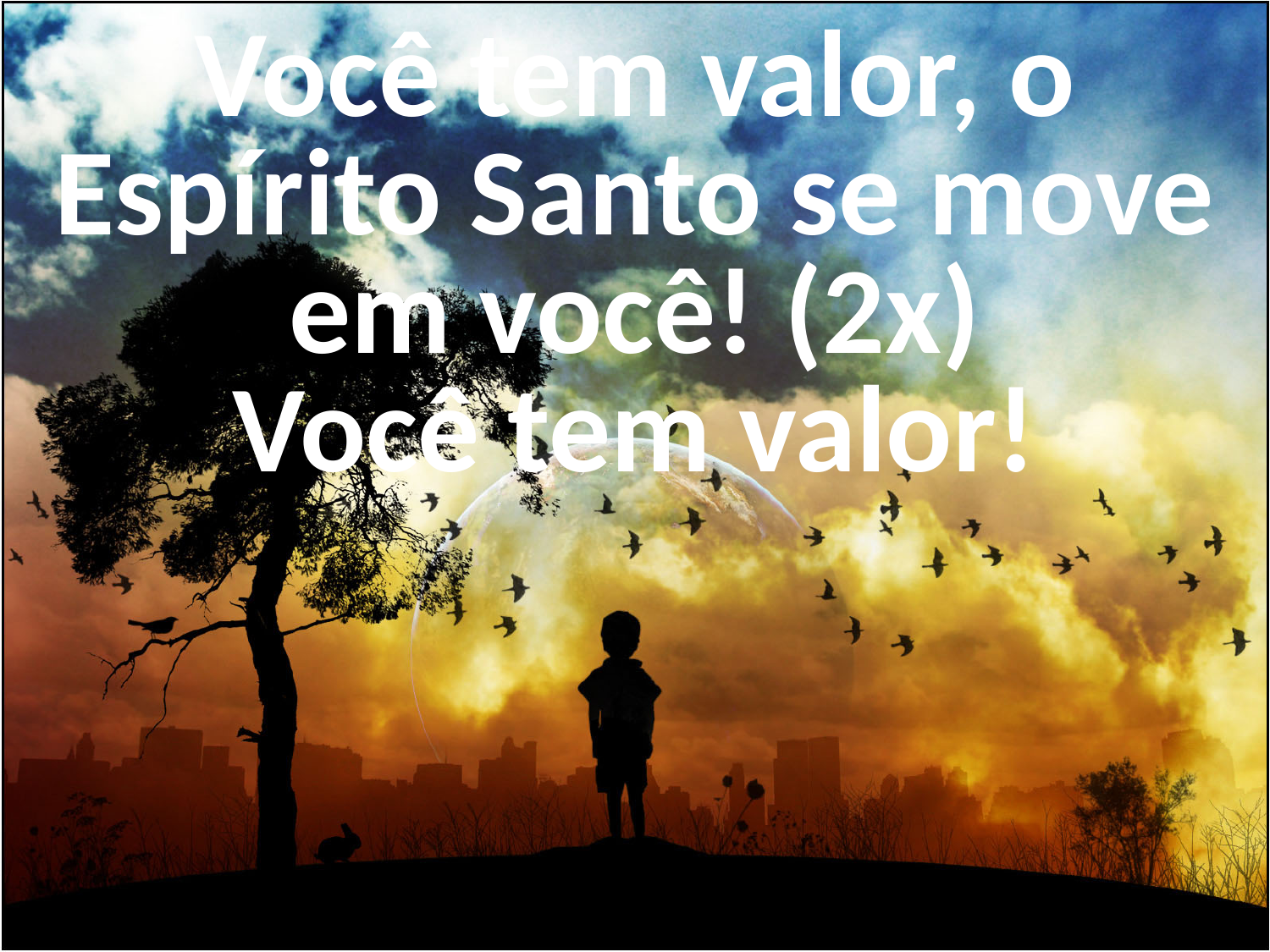

Você tem valor, o Espírito Santo se move em você! (2x)
Você tem valor!